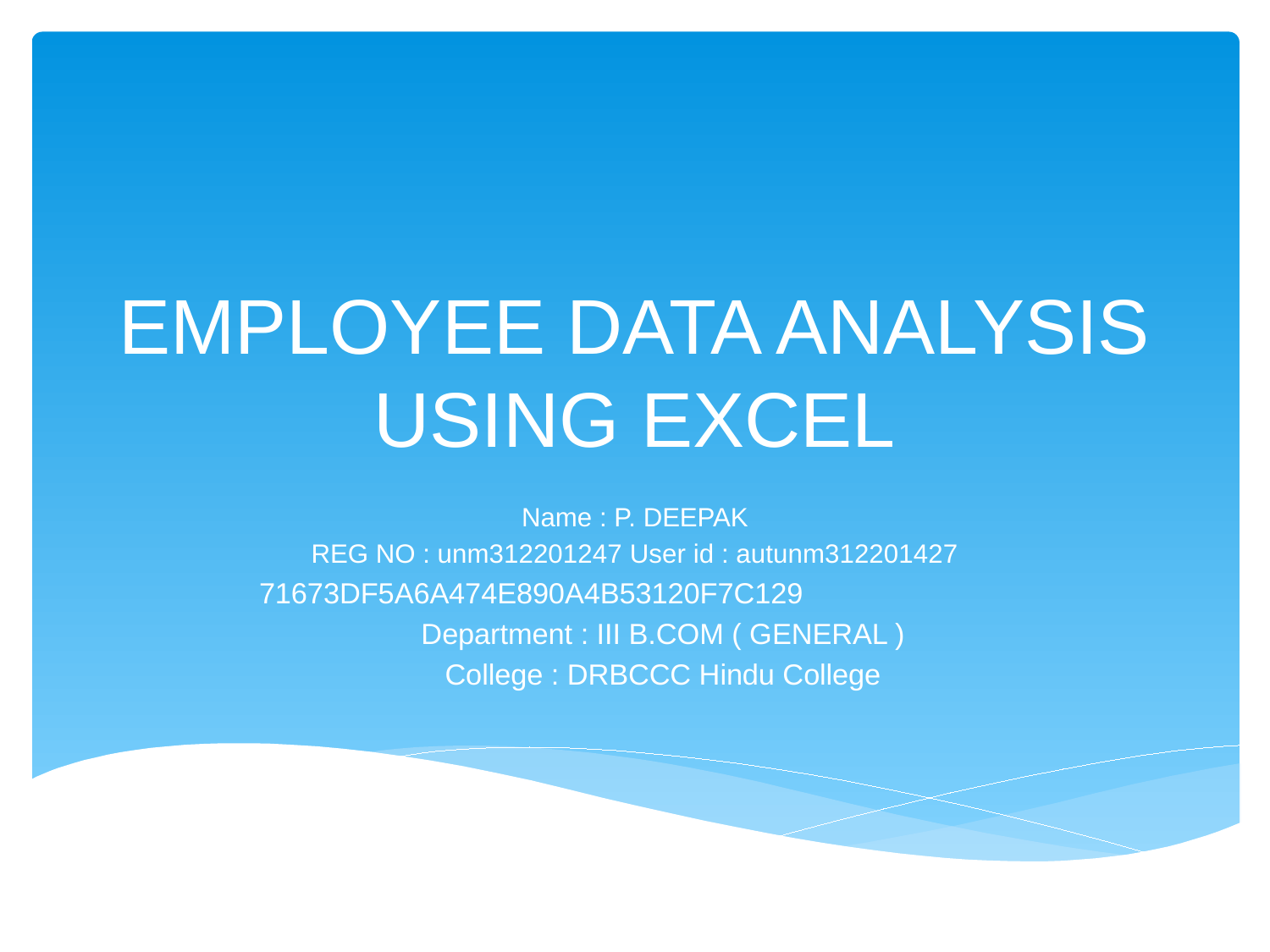

# EMPLOYEE DATA ANALYSIS USING EXCEL
Name : P. DEEPAK
REG NO : unm312201247 User id : autunm312201427
71673DF5A6A474E890A4B53120F7C129
Department : III B.COM ( GENERAL )
College : DRBCCC Hindu College